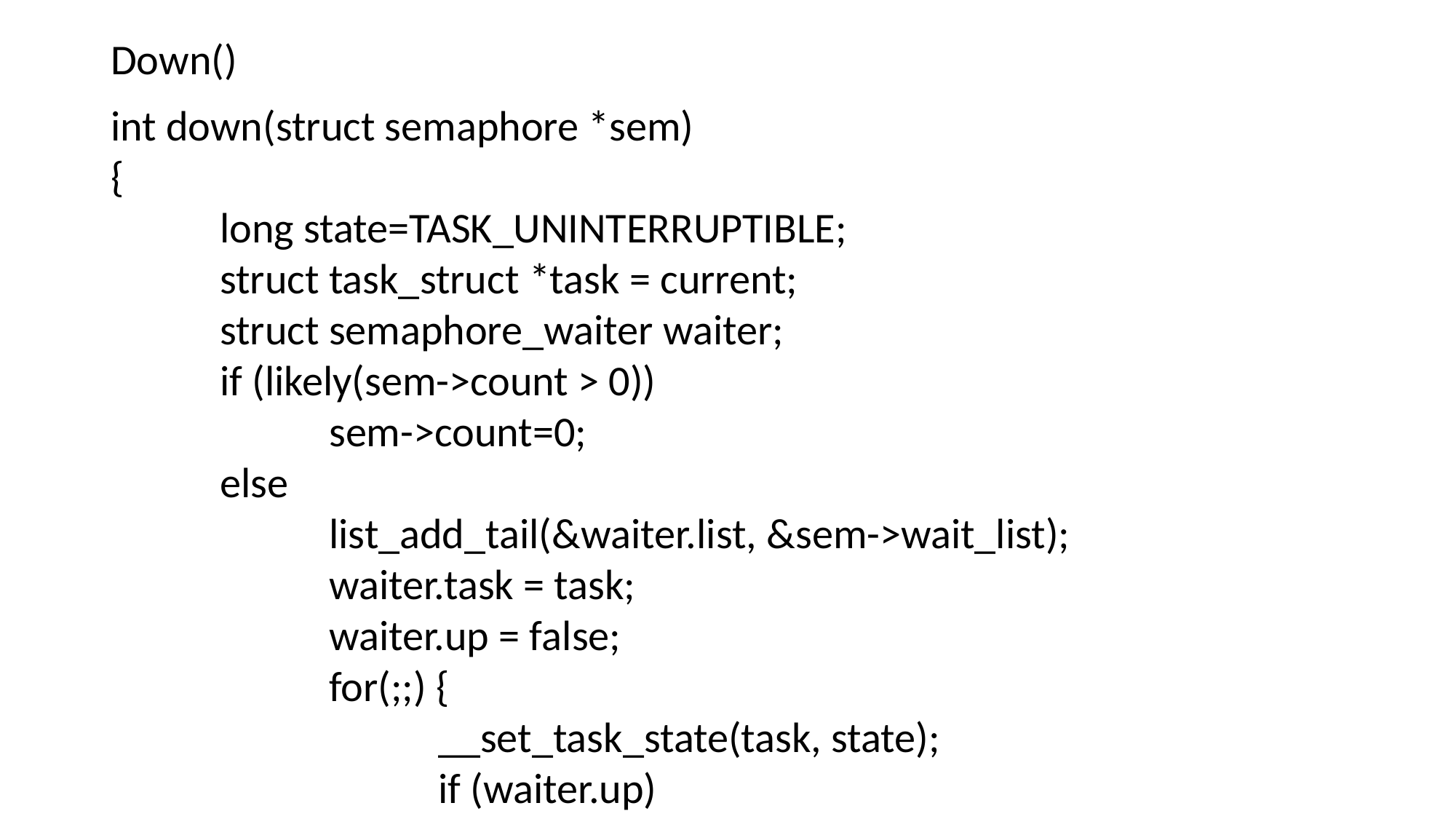

Down()
int down(struct semaphore *sem)
{
	long state=TASK_UNINTERRUPTIBLE;
	struct task_struct *task = current;
	struct semaphore_waiter waiter;
	if (likely(sem->count > 0))
		sem->count=0;
	else
		list_add_tail(&waiter.list, &sem->wait_list);
		waiter.task = task;
		waiter.up = false;
		for(;;) {
			__set_task_state(task, state);
			if (waiter.up)
			return 0;
		}
}